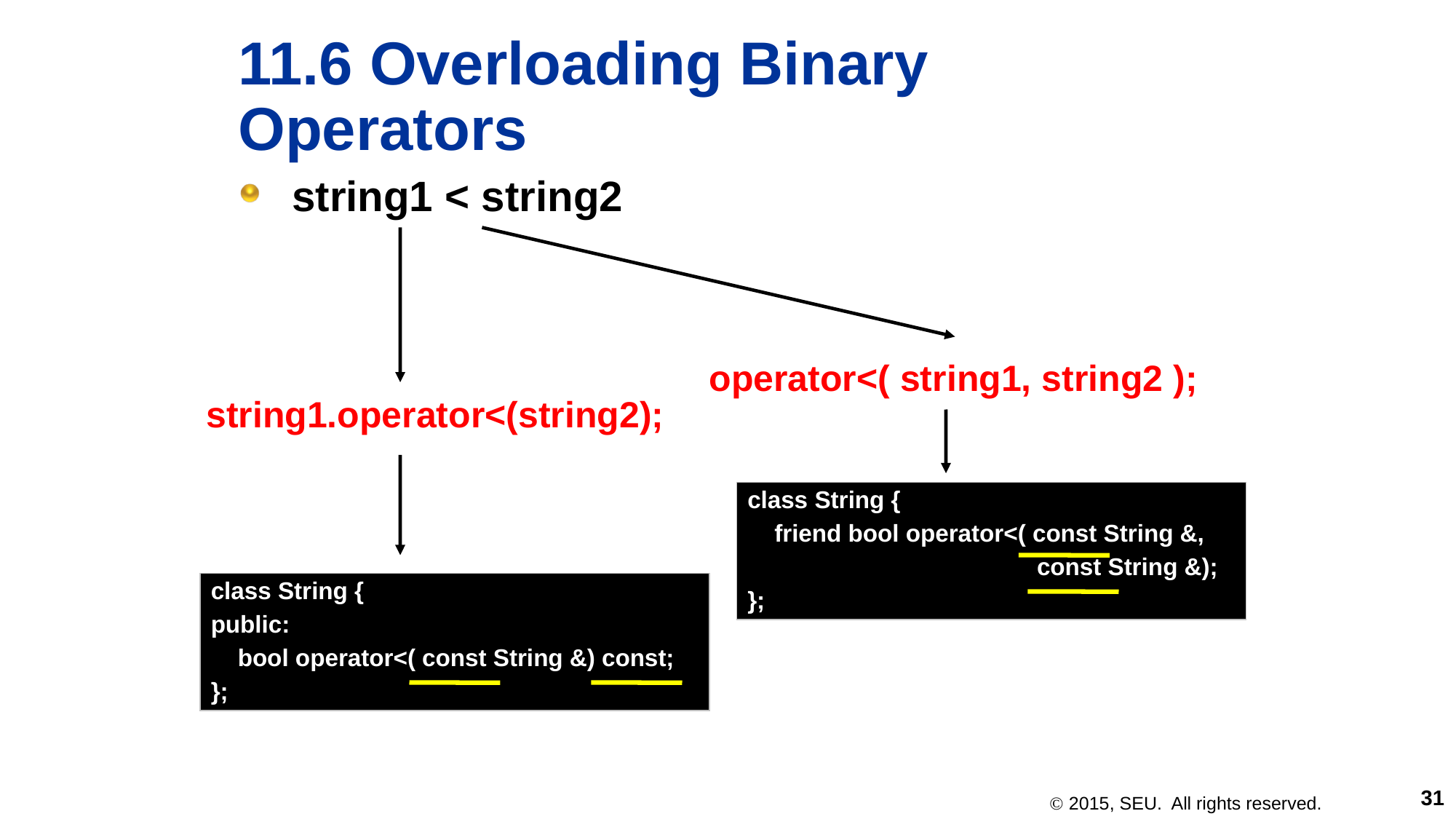

# 11.6 Overloading Binary Operators
string1 < string2

operator<( string1, string2 );
string1.operator<(string2);

class String {
    friend bool operator<( const String &,
                                           const String &);
};
class String {
public:
    bool operator<( const String &) const;
};